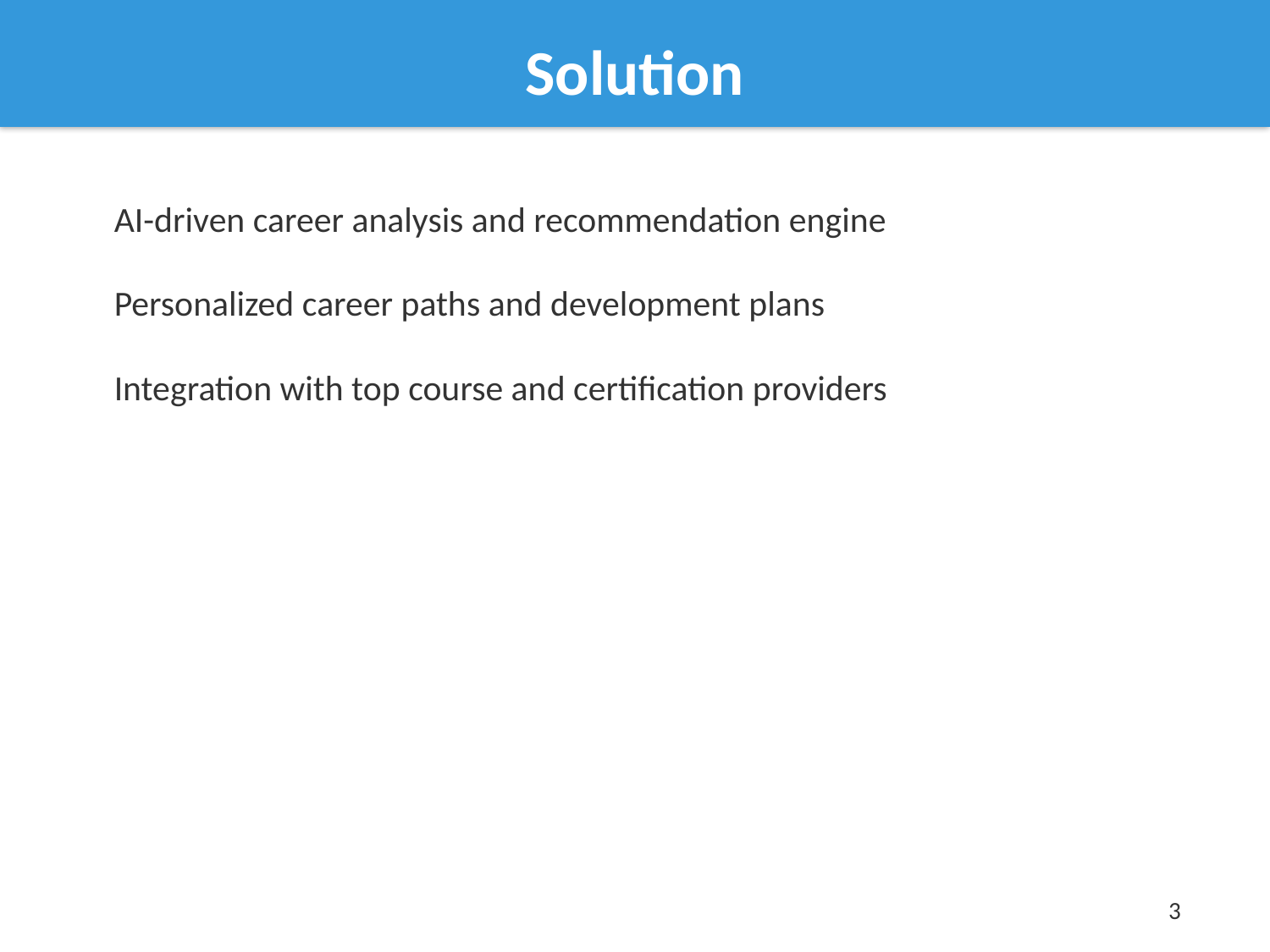

Solution
AI-driven career analysis and recommendation engine
Personalized career paths and development plans
Integration with top course and certification providers
3